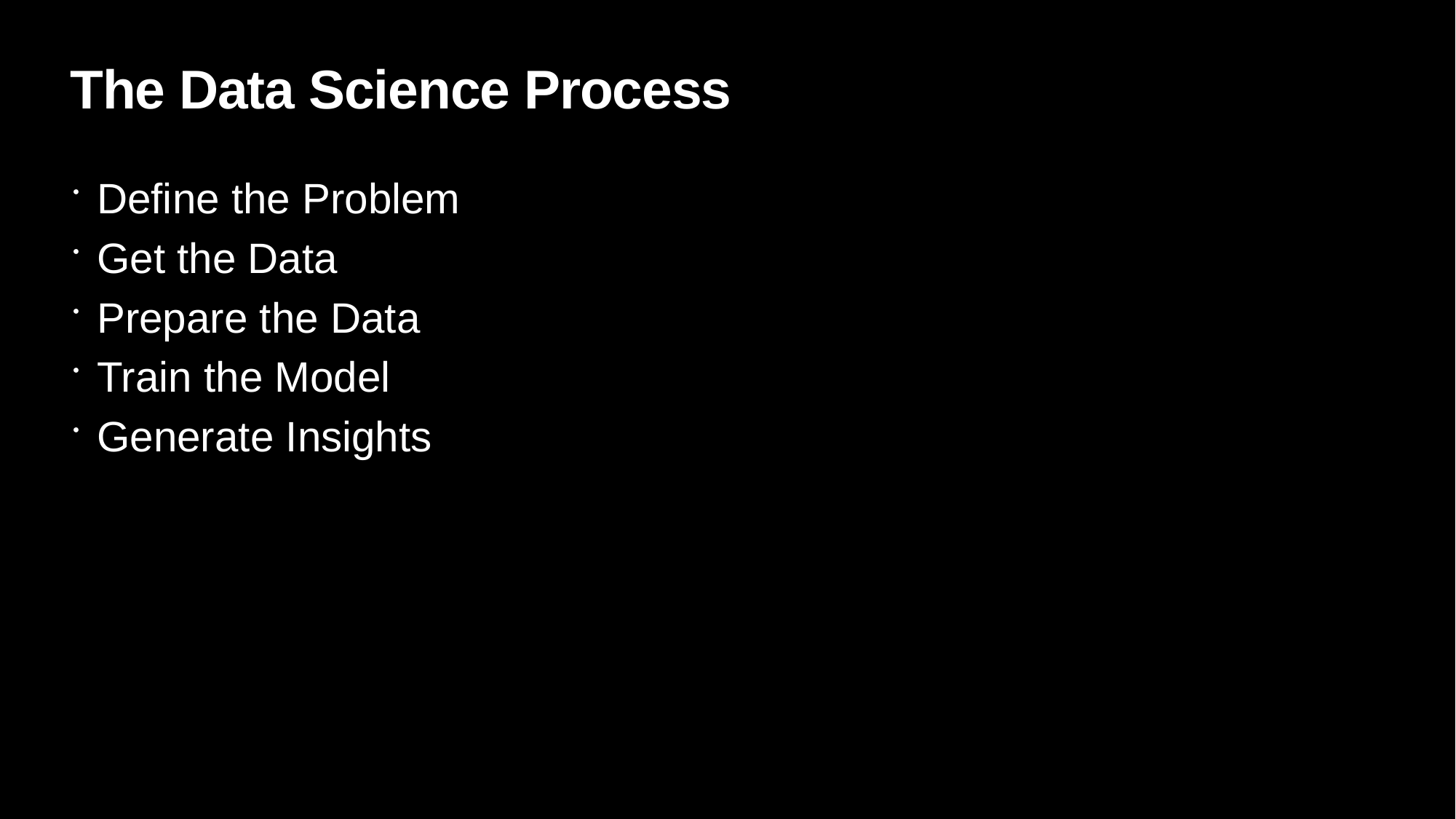

# The Data Science Process
Define the Problem
Get the Data
Prepare the Data
Train the Model
Generate Insights